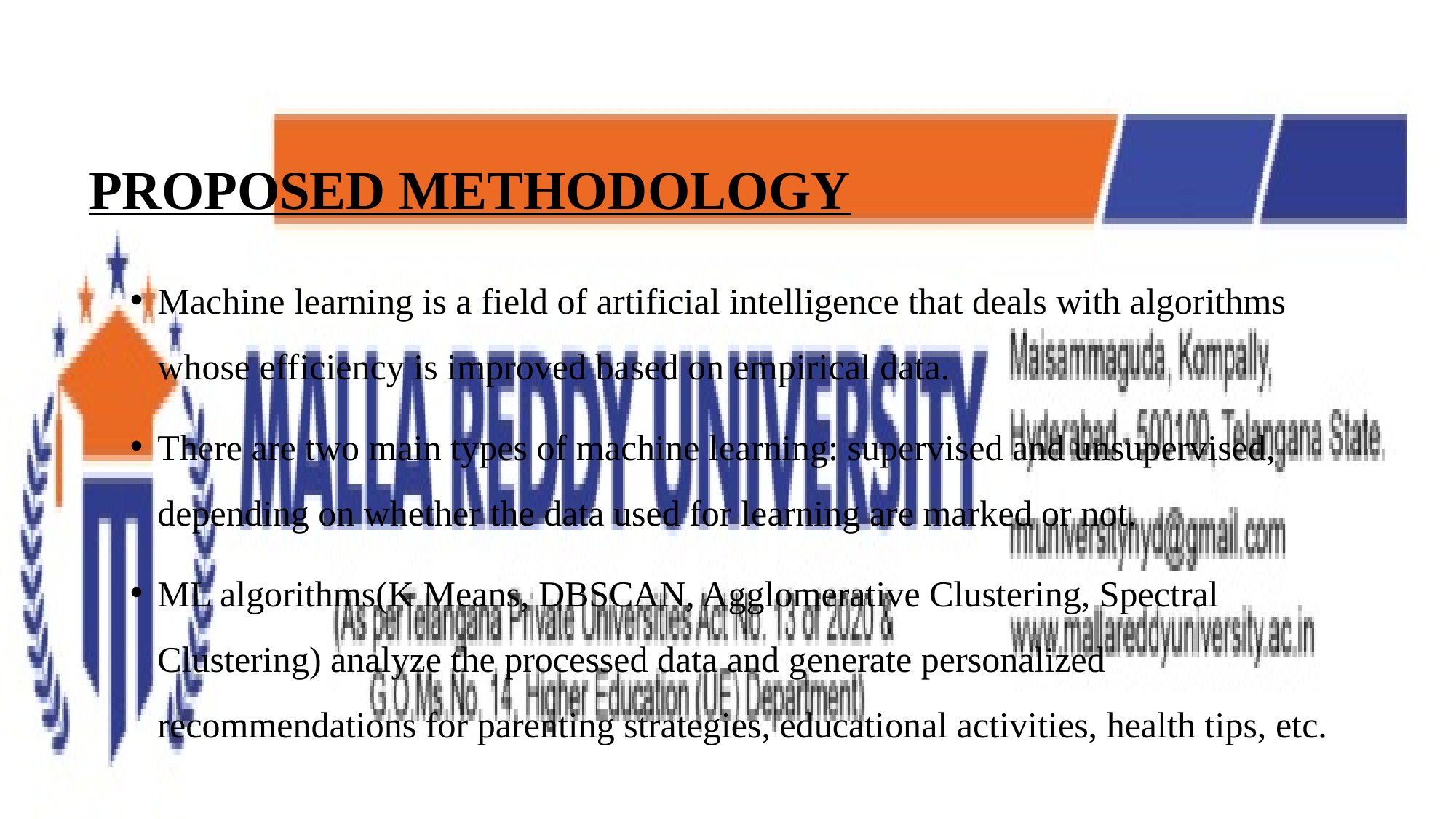

# PROPOSED METHODOLOGY
Machine learning is a field of artificial intelligence that deals with algorithms whose efficiency is improved based on empirical data.
There are two main types of machine learning: supervised and unsupervised, depending on whether the data used for learning are marked or not.
ML algorithms(K Means, DBSCAN, Agglomerative Clustering, Spectral Clustering) analyze the processed data and generate personalized recommendations for parenting strategies, educational activities, health tips, etc.